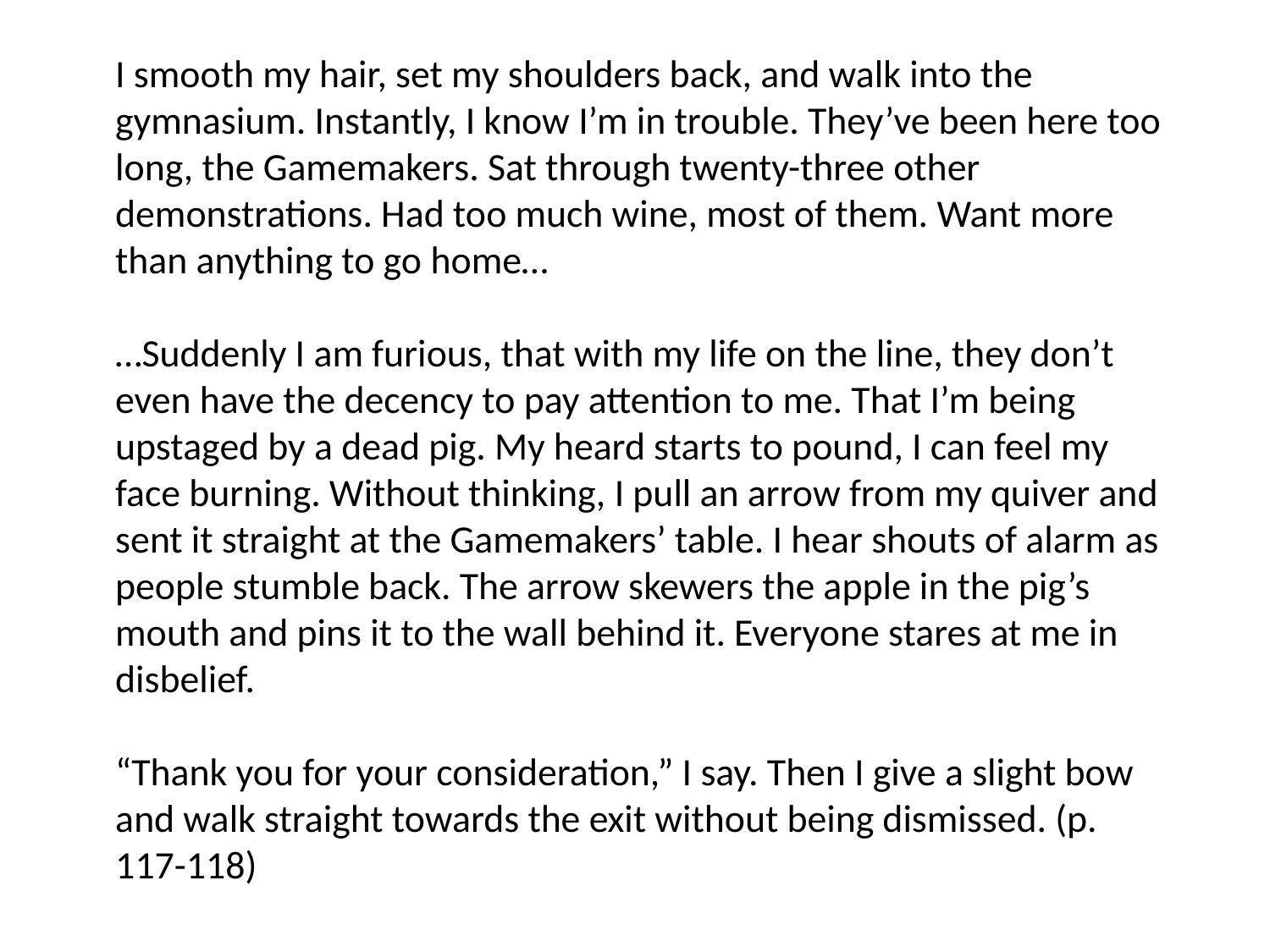

I smooth my hair, set my shoulders back, and walk into the gymnasium. Instantly, I know I’m in trouble. They’ve been here too long, the Gamemakers. Sat through twenty-three other demonstrations. Had too much wine, most of them. Want more than anything to go home…

…Suddenly I am furious, that with my life on the line, they don’t even have the decency to pay attention to me. That I’m being upstaged by a dead pig. My heard starts to pound, I can feel my face burning. Without thinking, I pull an arrow from my quiver and sent it straight at the Gamemakers’ table. I hear shouts of alarm as people stumble back. The arrow skewers the apple in the pig’s mouth and pins it to the wall behind it. Everyone stares at me in disbelief.

“Thank you for your consideration,” I say. Then I give a slight bow and walk straight towards the exit without being dismissed. (p. 117-118)